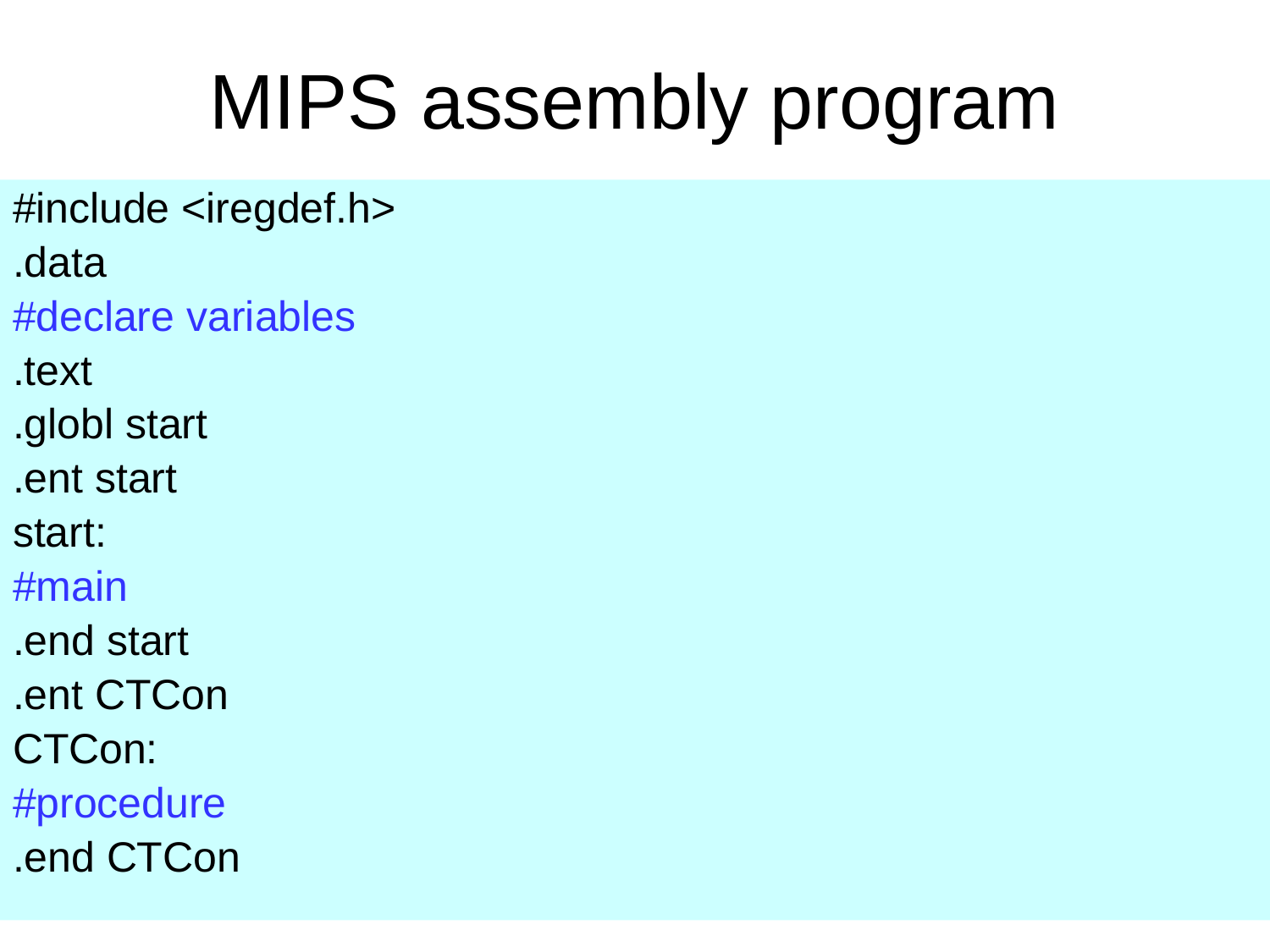

# MIPS assembly program
#include <iregdef.h>
.data
#declare variables
.text
.globl start
.ent start
start:
#main
.end start
.ent CTCon
CTCon:
#procedure
.end CTCon